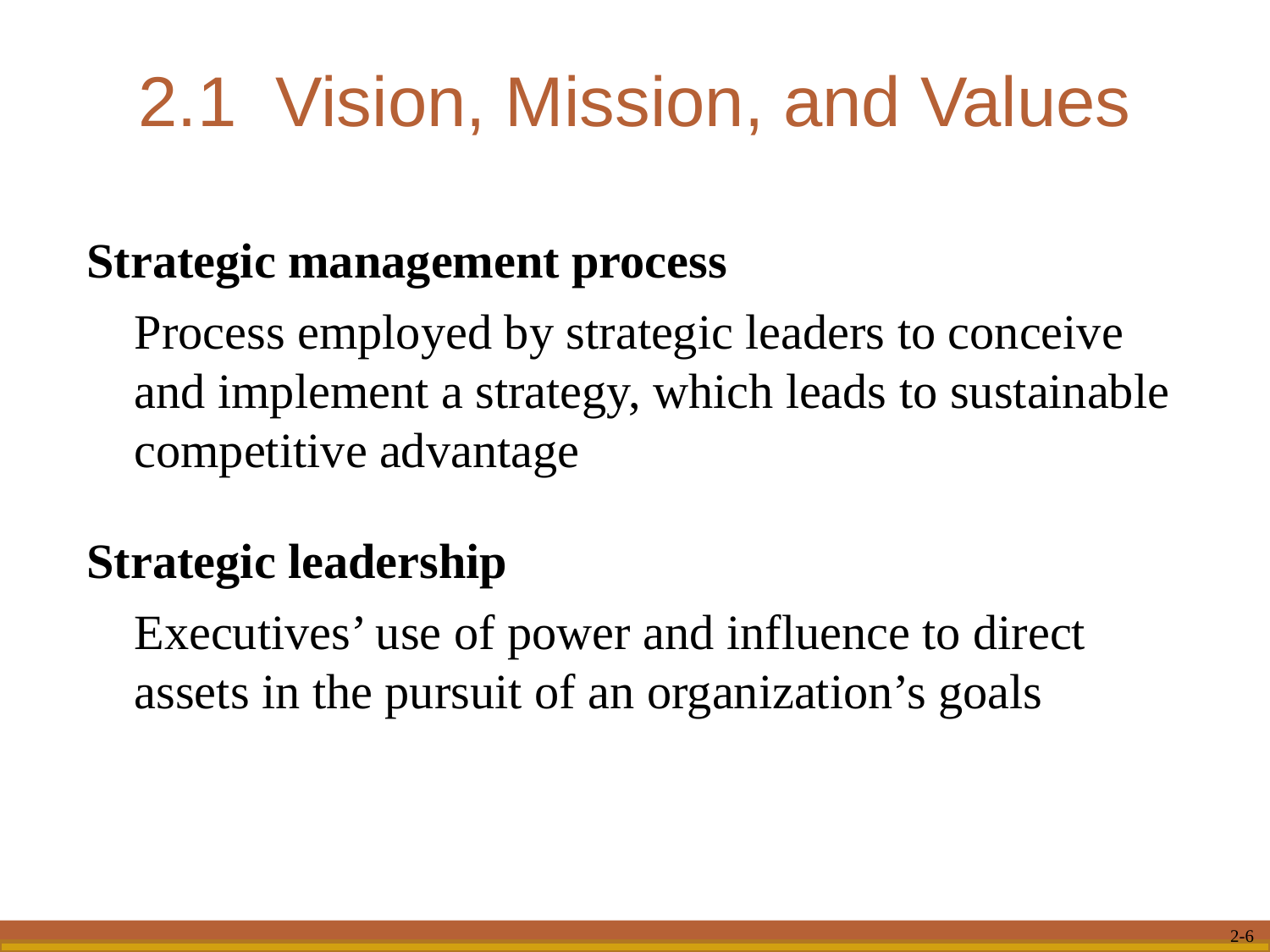

# 2.1  Vision, Mission, and Values
Strategic management process
Process employed by strategic leaders to conceive and implement a strategy, which leads to sustainable competitive advantage

Strategic leadership
Executives’ use of power and influence to direct assets in the pursuit of an organization’s goals